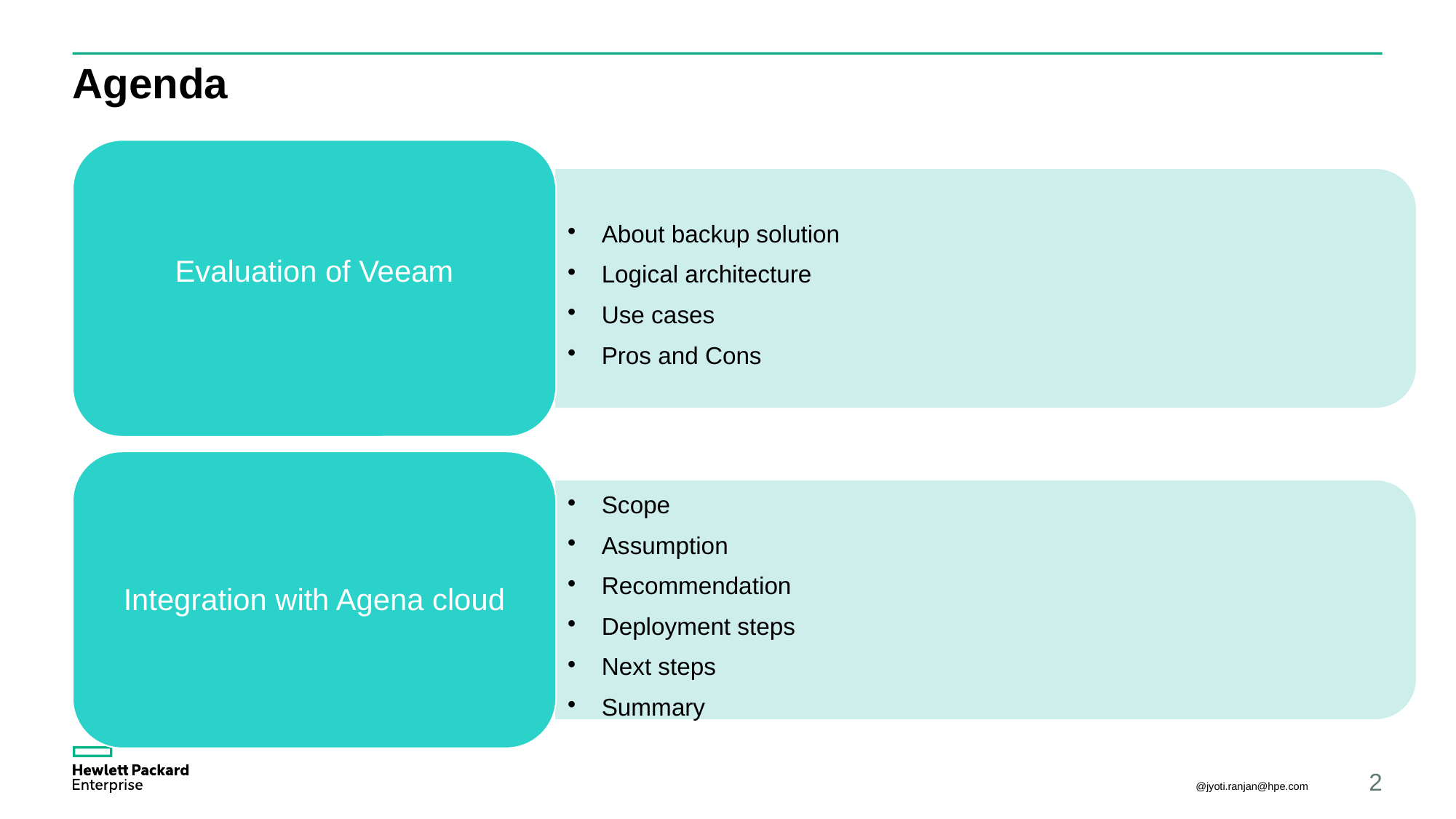

# Agenda
Integration with Agena cloud
Scope
Logical architecture
Use cases
Recommendation
Assumption
Evaluation of Veeam
About backup solution
Next steps
Summary
Pros and Cons
Deployment steps
@jyoti.ranjan@hpe.com
2